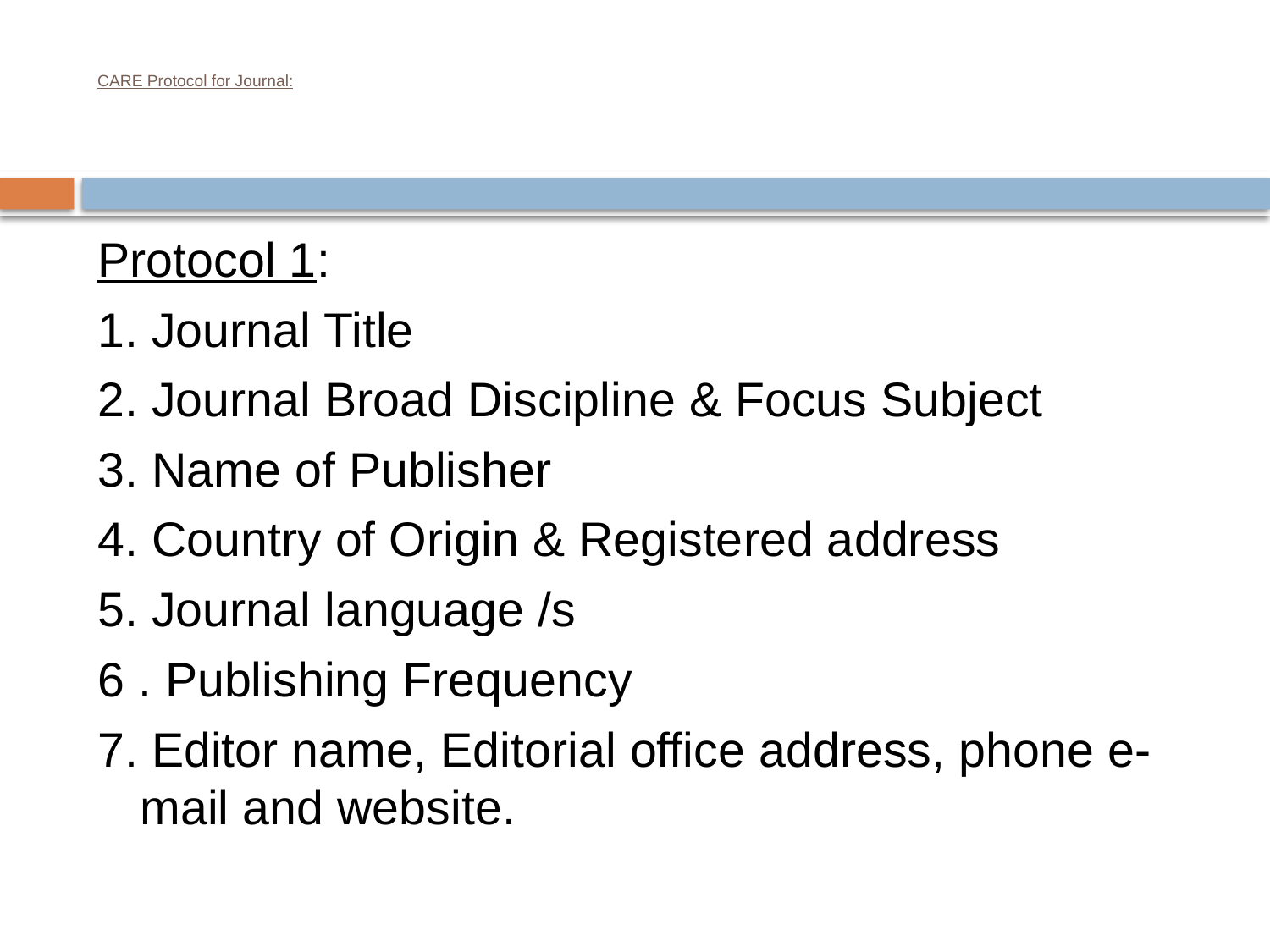

# CARE Protocol for Journal:
Protocol 1:
1. Journal Title
2. Journal Broad Discipline & Focus Subject
3. Name of Publisher
4. Country of Origin & Registered address
5. Journal language /s
6 . Publishing Frequency
7. Editor name, Editorial office address, phone e-mail and website.